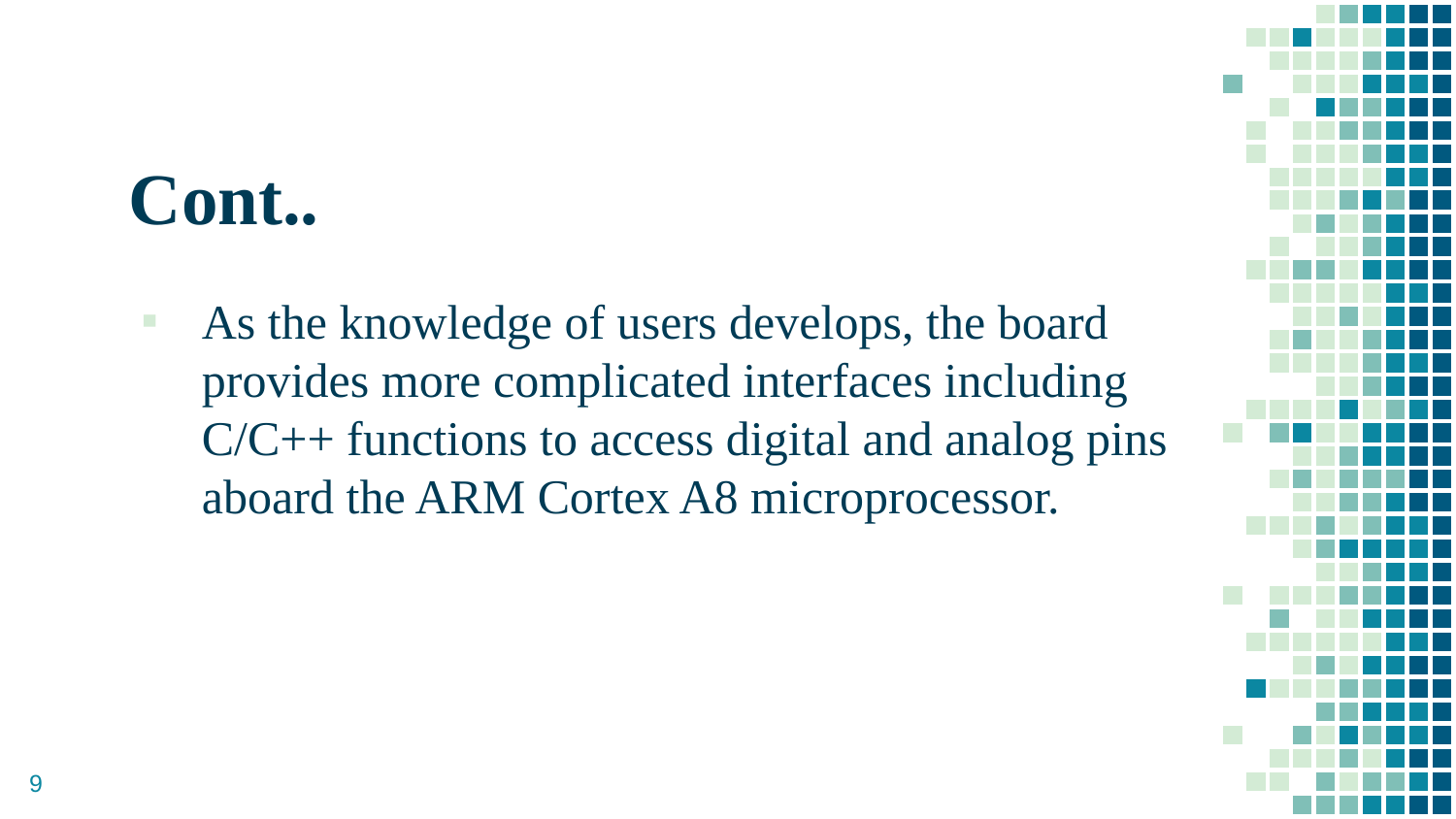

# Cont..
As the knowledge of users develops, the board provides more complicated interfaces including C/C++ functions to access digital and analog pins aboard the ARM Cortex A8 microprocessor.

9